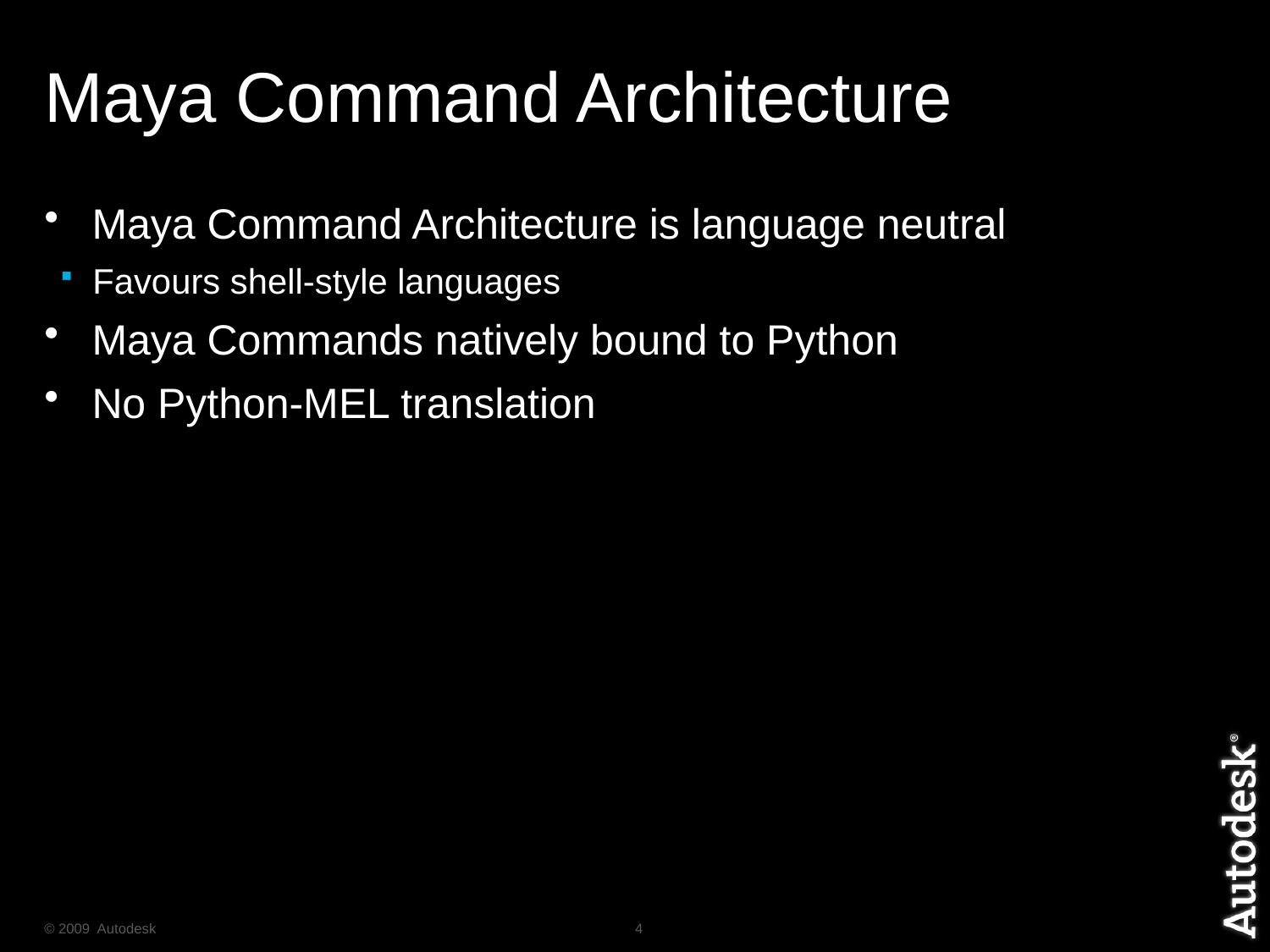

# Maya Command Architecture
Maya Command Architecture is language neutral
Favours shell-style languages
Maya Commands natively bound to Python
No Python-MEL translation